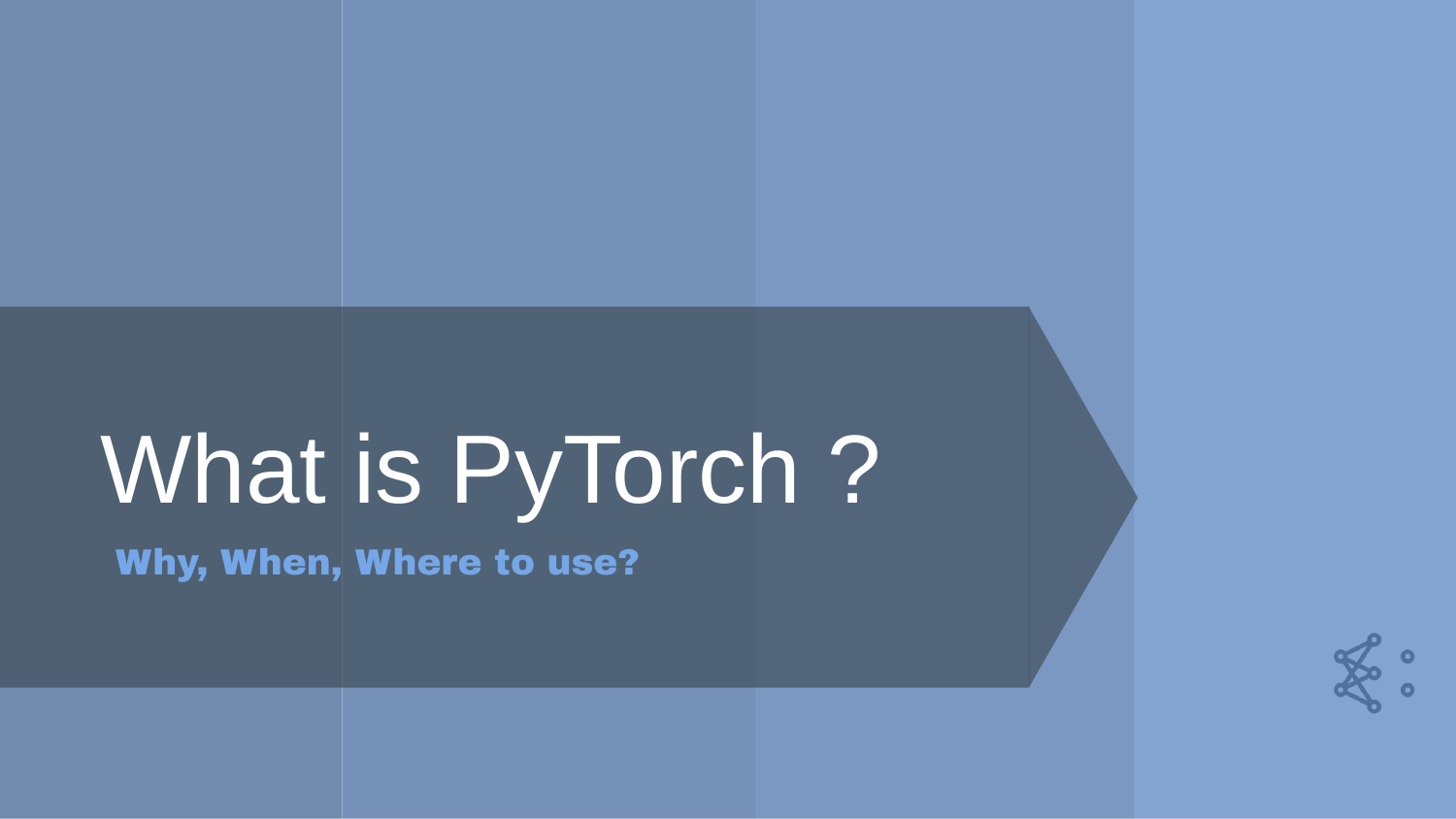

# What is PyTorch ?
Why, When, Where to use?